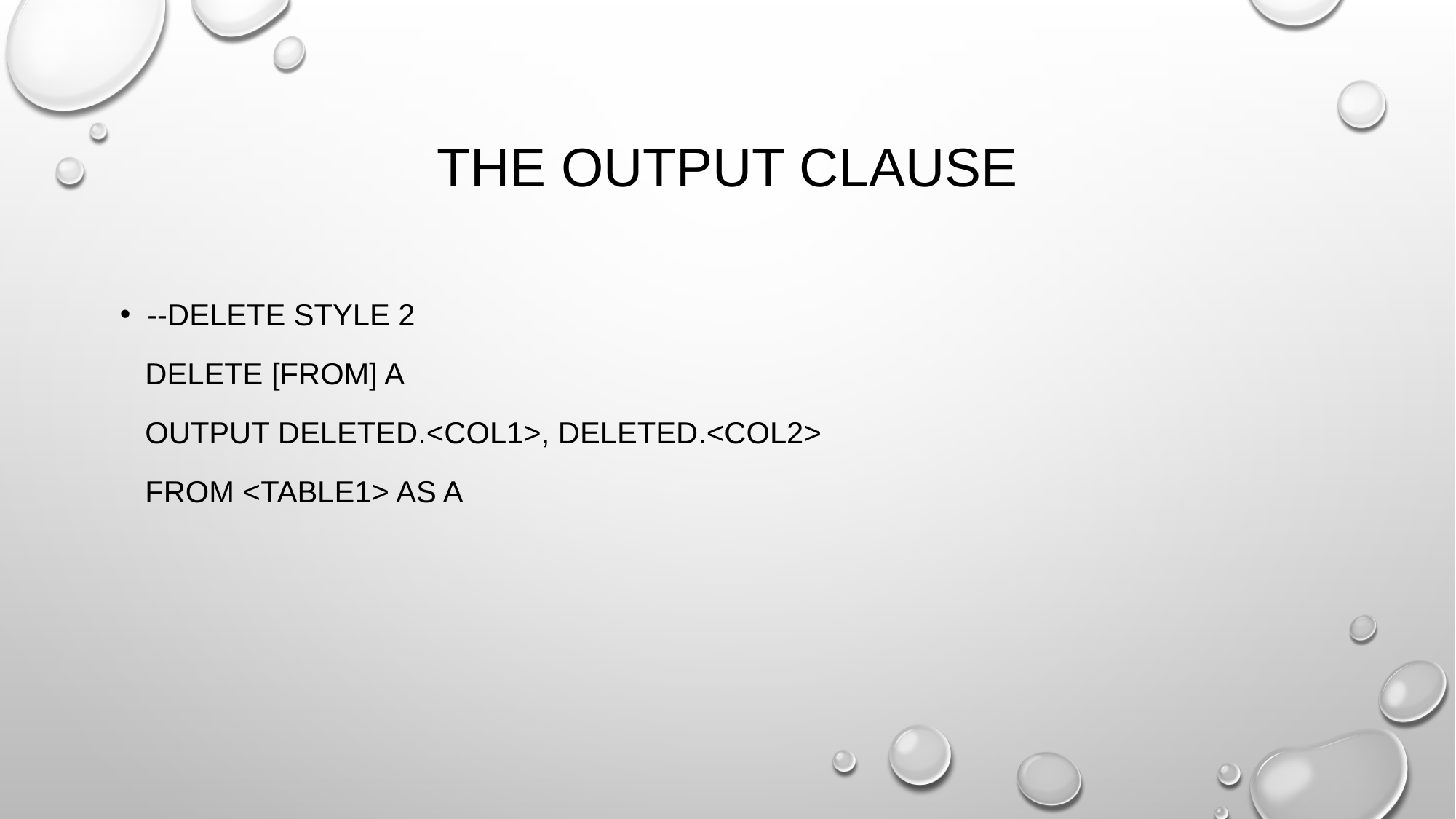

# The OUTPUT Clause
--DELETE style 2
   DELETE [FROM] a
   OUTPUT deleted.<col1>, deleted.<col2>
   FROM <table1> AS a